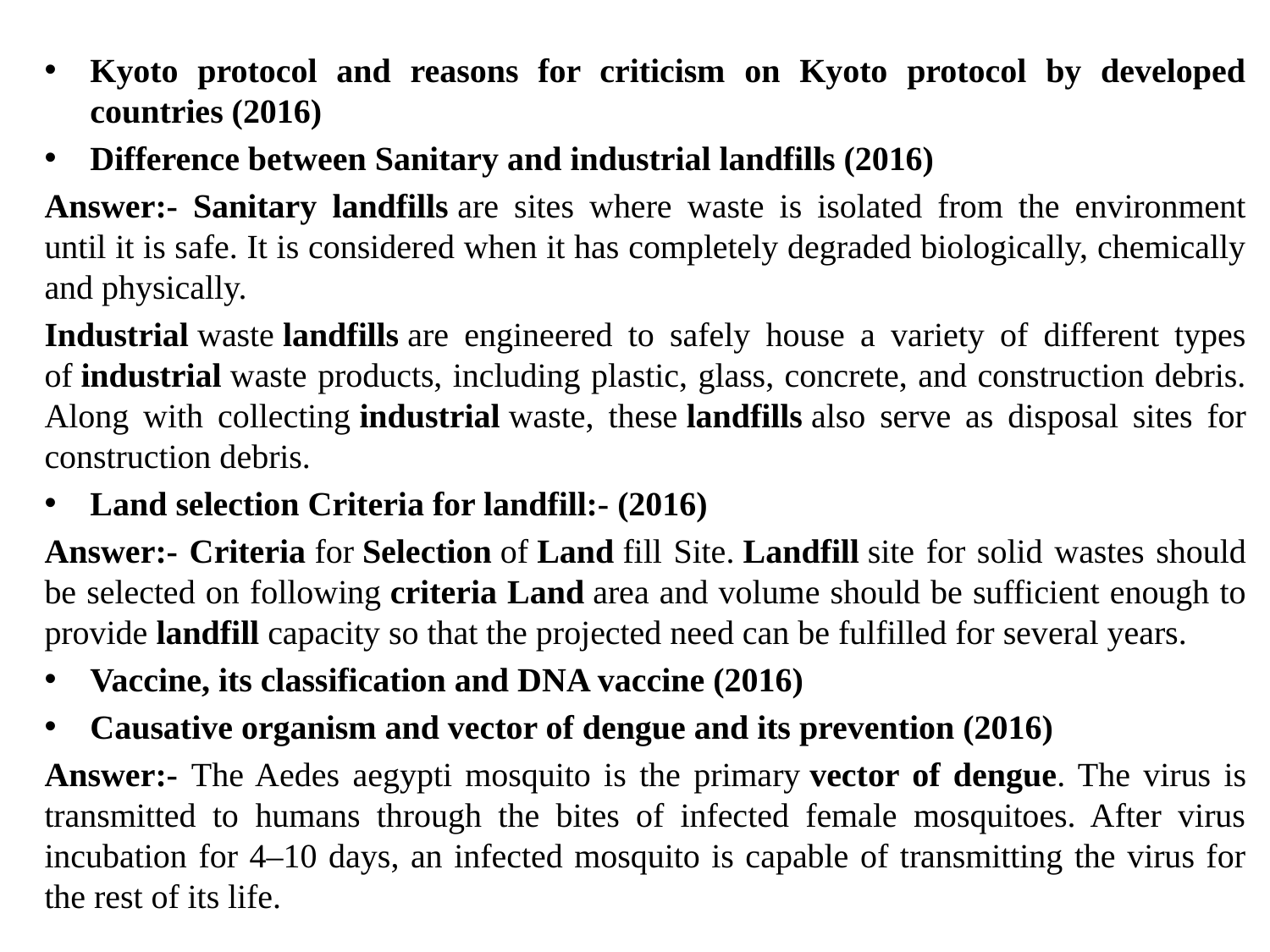

#
Kyoto protocol and reasons for criticism on Kyoto protocol by developed countries (2016)
Difference between Sanitary and industrial landfills (2016)
Answer:- Sanitary landfills are sites where waste is isolated from the environment until it is safe. It is considered when it has completely degraded biologically, chemically and physically.
Industrial waste landfills are engineered to safely house a variety of different types of industrial waste products, including plastic, glass, concrete, and construction debris. Along with collecting industrial waste, these landfills also serve as disposal sites for construction debris.
Land selection Criteria for landfill:- (2016)
Answer:- Criteria for Selection of Land fill Site. Landfill site for solid wastes should be selected on following criteria Land area and volume should be sufficient enough to provide landfill capacity so that the projected need can be fulfilled for several years.
Vaccine, its classification and DNA vaccine (2016)
Causative organism and vector of dengue and its prevention (2016)
Answer:- The Aedes aegypti mosquito is the primary vector of dengue. The virus is transmitted to humans through the bites of infected female mosquitoes. After virus incubation for 4–10 days, an infected mosquito is capable of transmitting the virus for the rest of its life.